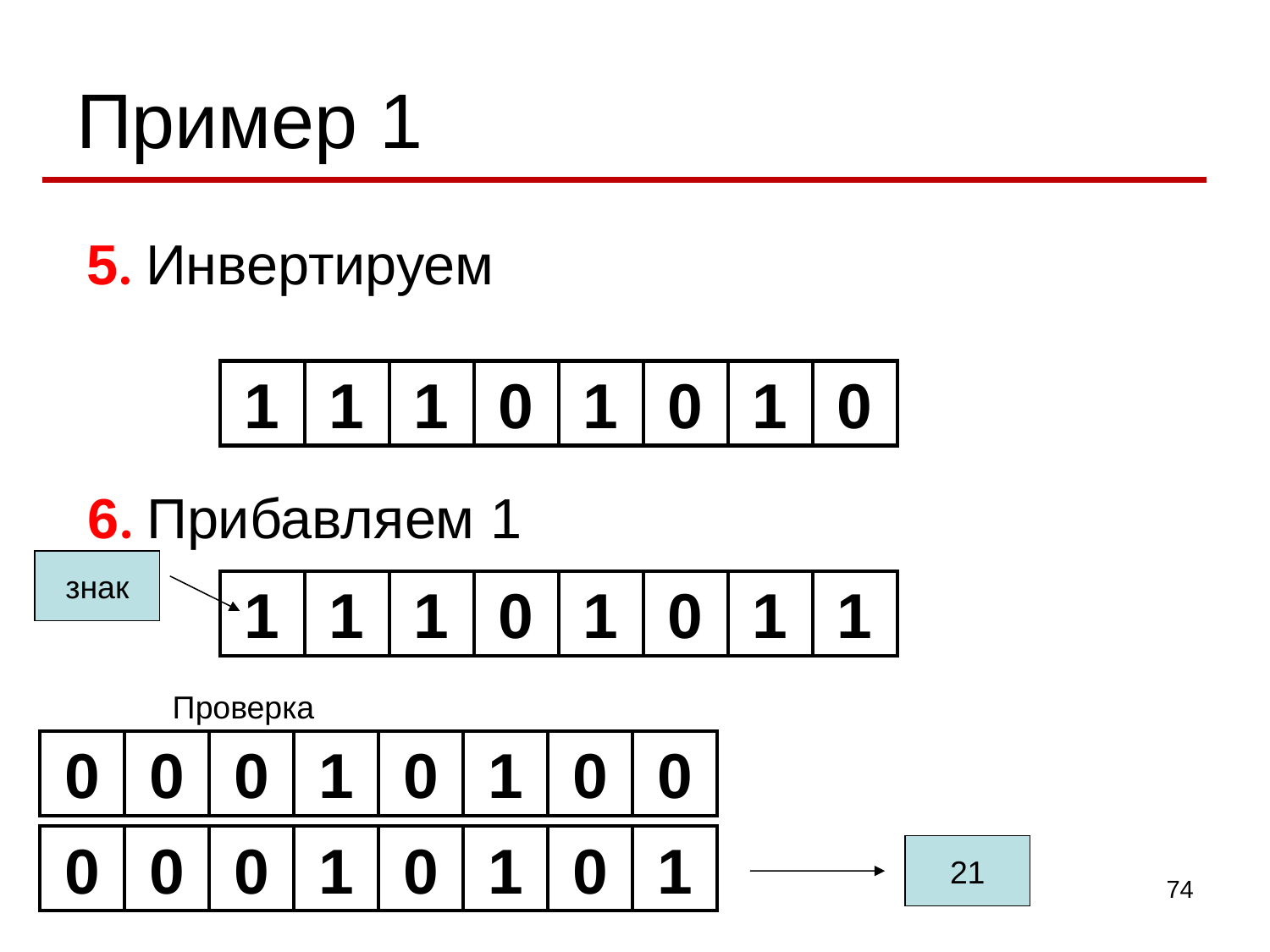

Пример 1
5. Инвертируем
1
1
1
0
1
0
1
0
6. Прибавляем 1
знак
1
1
1
0
1
0
1
1

Проверка
0
0
0
1
0
1
0
0
0
0
0
1
0
1
0
1
21
74